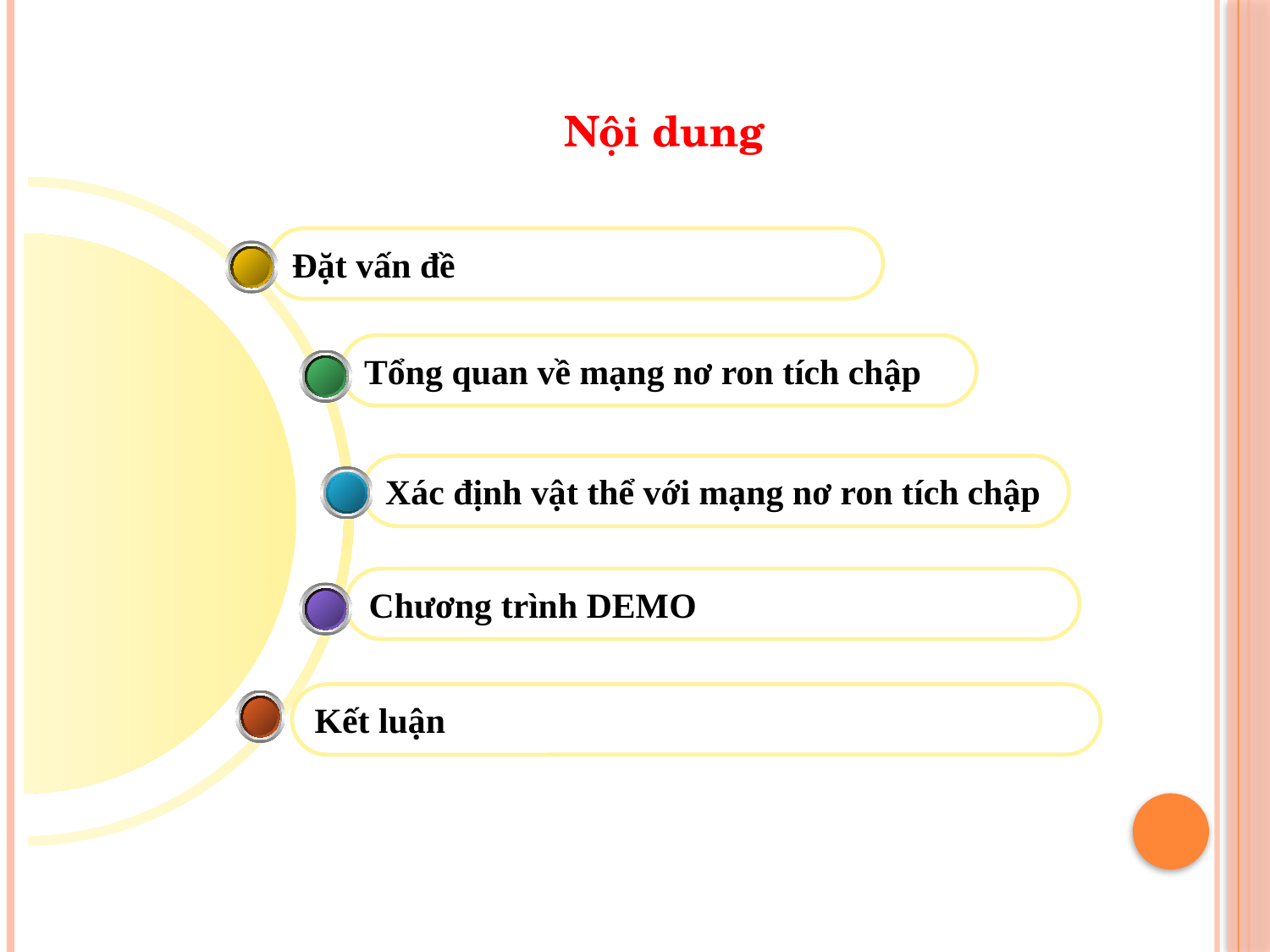

Nội dung

Đặt vấn đề

Tổng quan về mạng nơ ron tích chập

Xác định vật thể với mạng nơ ron tích chập

Chương trình DEMO

Kết luận